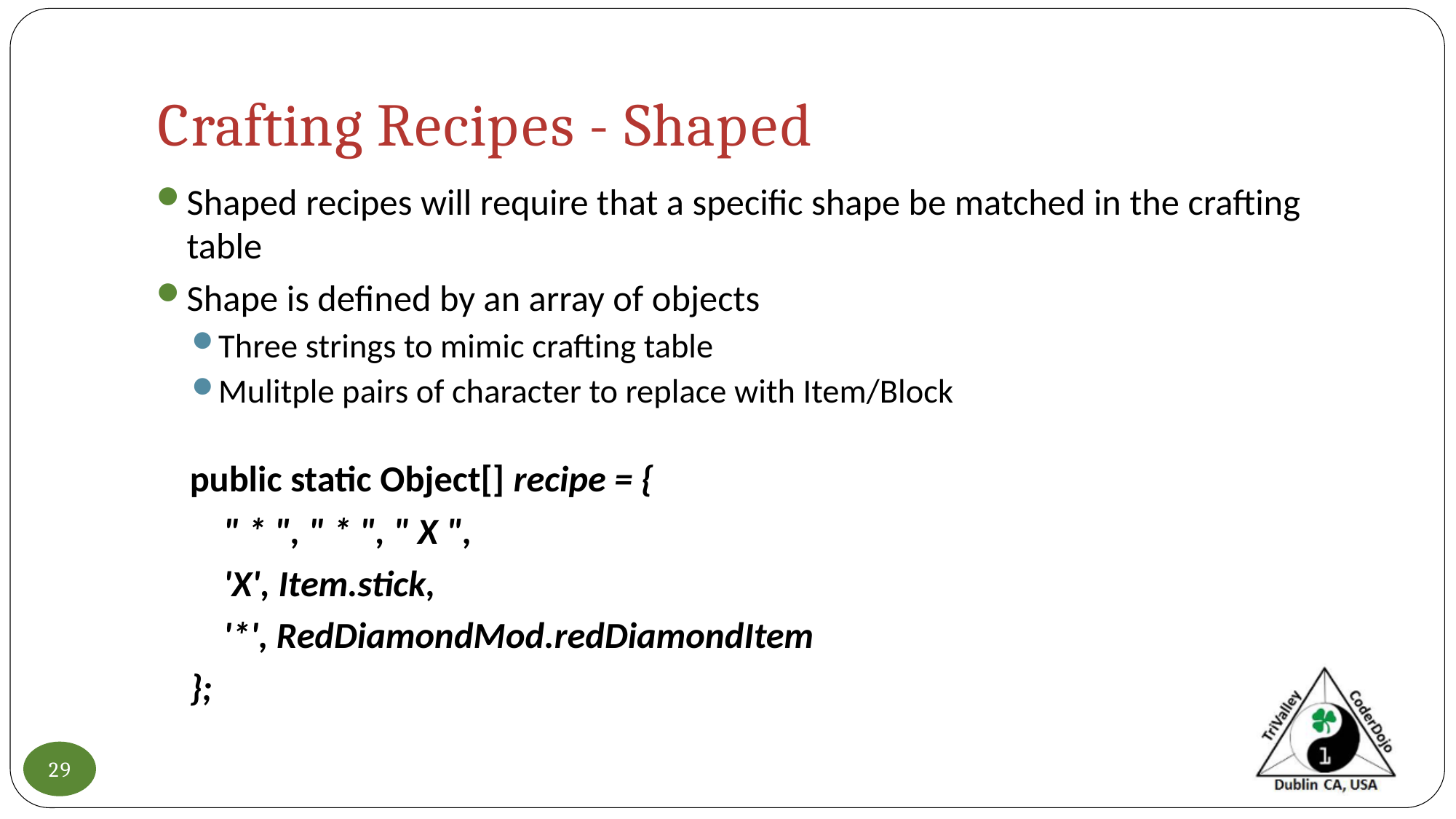

# Crafting Recipes - Shaped
Shaped recipes will require that a specific shape be matched in the crafting table
Shape is defined by an array of objects
Three strings to mimic crafting table
Mulitple pairs of character to replace with Item/Block

    public static Object[] recipe = {
        " * ", " * ", " X ",
        'X', Item.stick,
        '*', RedDiamondMod.redDiamondItem
    };
29